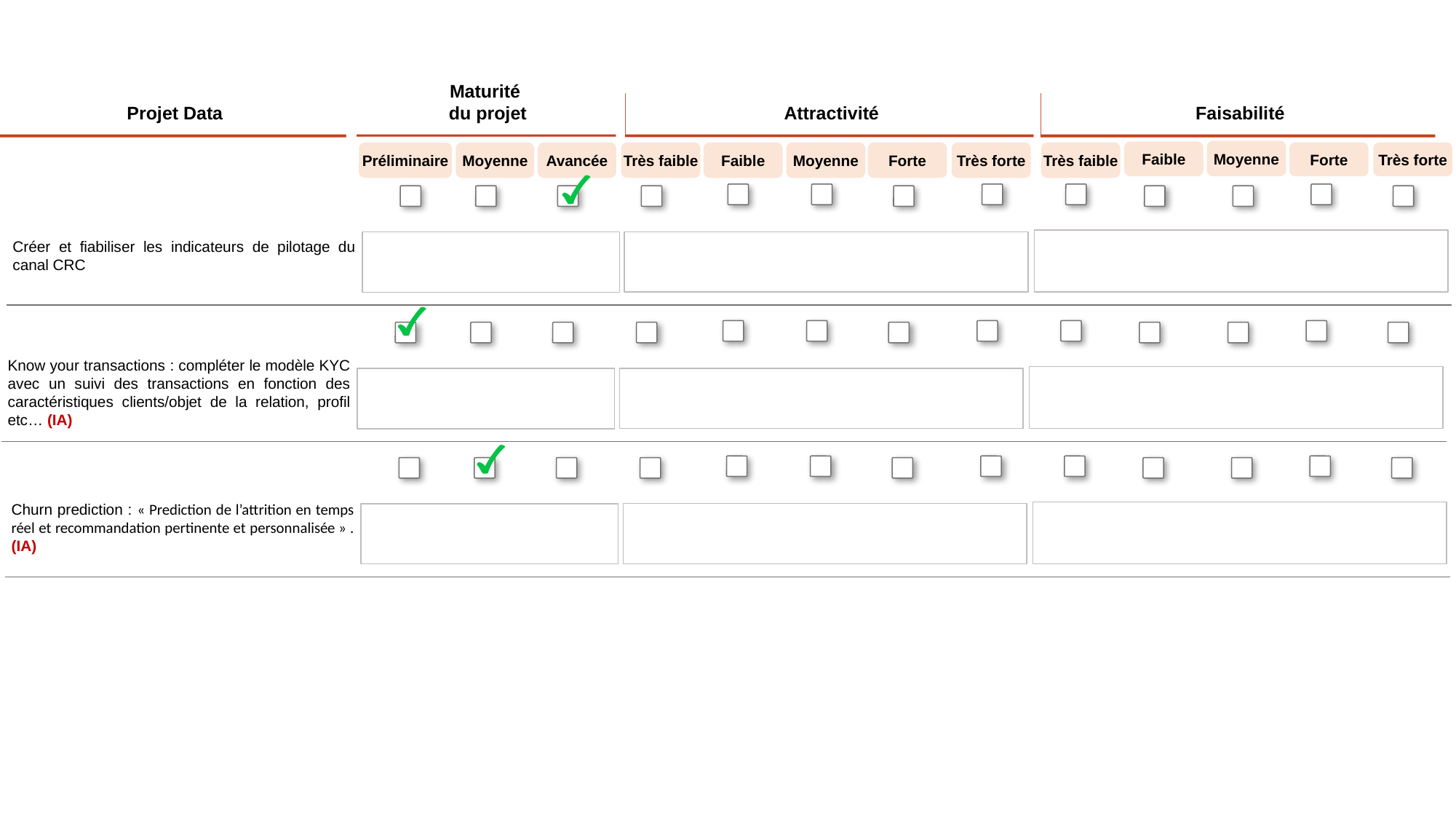

Maturité
du projet
Projet Data
Attractivité
Faisabilité
Moyenne
Faible
Préliminaire
Moyenne
Avancée
Très faible
Faible
Moyenne
Forte
Très forte
Très faible
Forte
Très forte

Créer et fiabiliser les indicateurs de pilotage du canal CRC

Know your transactions : compléter le modèle KYC avec un suivi des transactions en fonction des caractéristiques clients/objet de la relation, profil etc… (IA)

Churn prediction : « Prediction de l’attrition en temps réel et recommandation pertinente et personnalisée » . (IA)